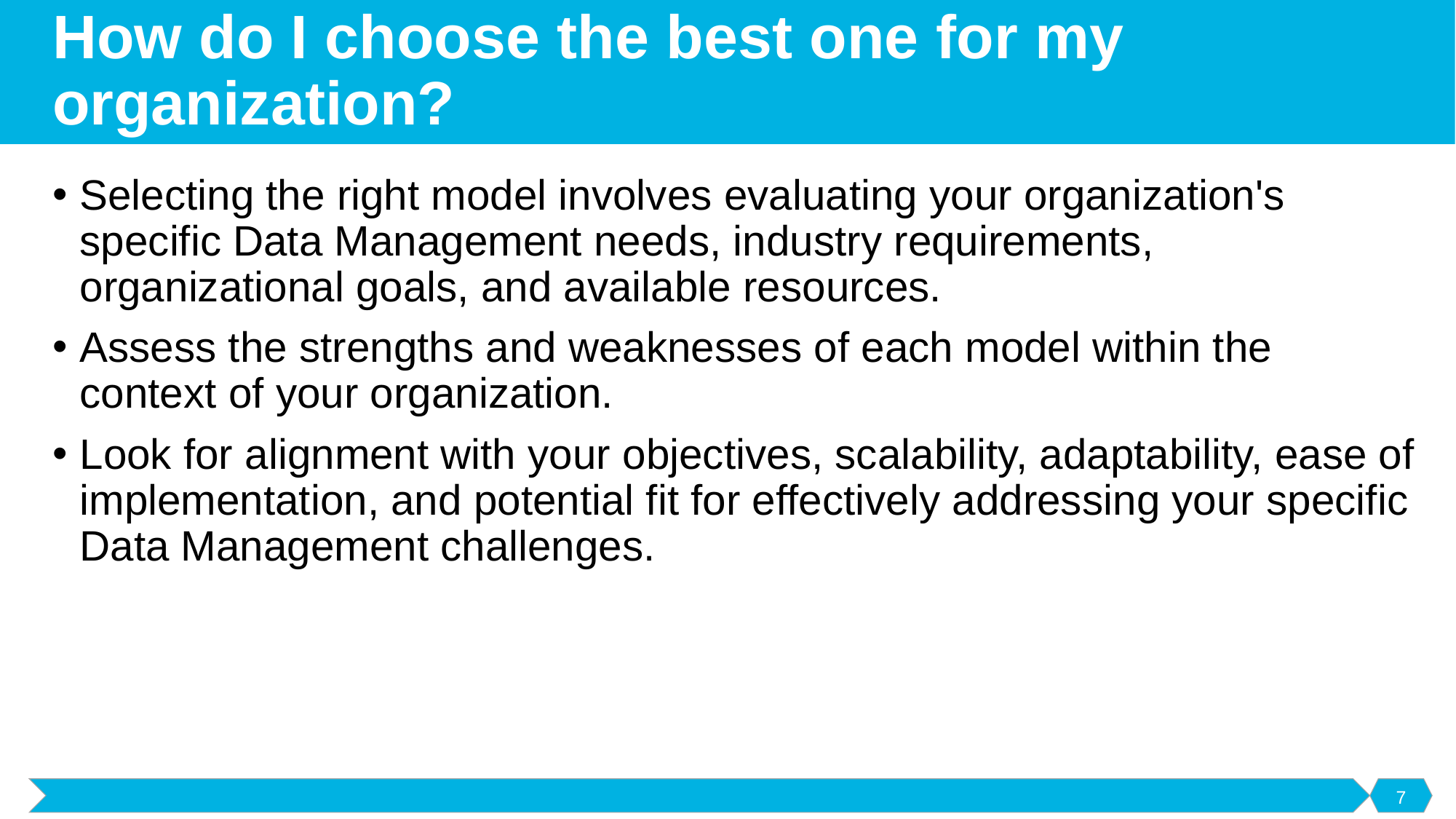

# How do I choose the best one for my organization?
Selecting the right model involves evaluating your organization's specific Data Management needs, industry requirements, organizational goals, and available resources.
Assess the strengths and weaknesses of each model within the context of your organization.
Look for alignment with your objectives, scalability, adaptability, ease of implementation, and potential fit for effectively addressing your specific Data Management challenges.
7